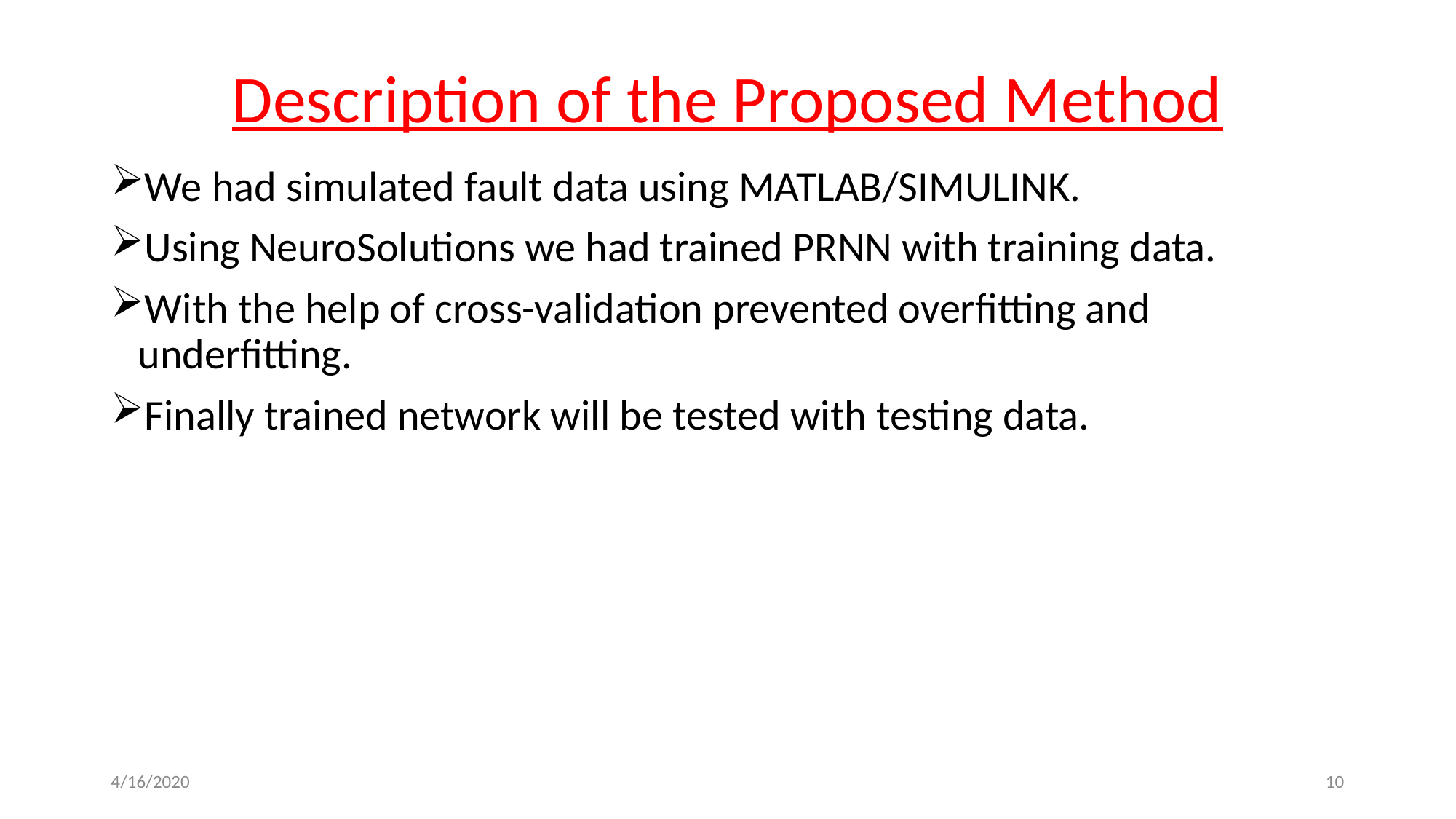

# Description of the Proposed Method
We had simulated fault data using MATLAB/SIMULINK.
Using NeuroSolutions we had trained PRNN with training data.
With the help of cross-validation prevented overfitting and underfitting.
Finally trained network will be tested with testing data.
4/16/2020
10